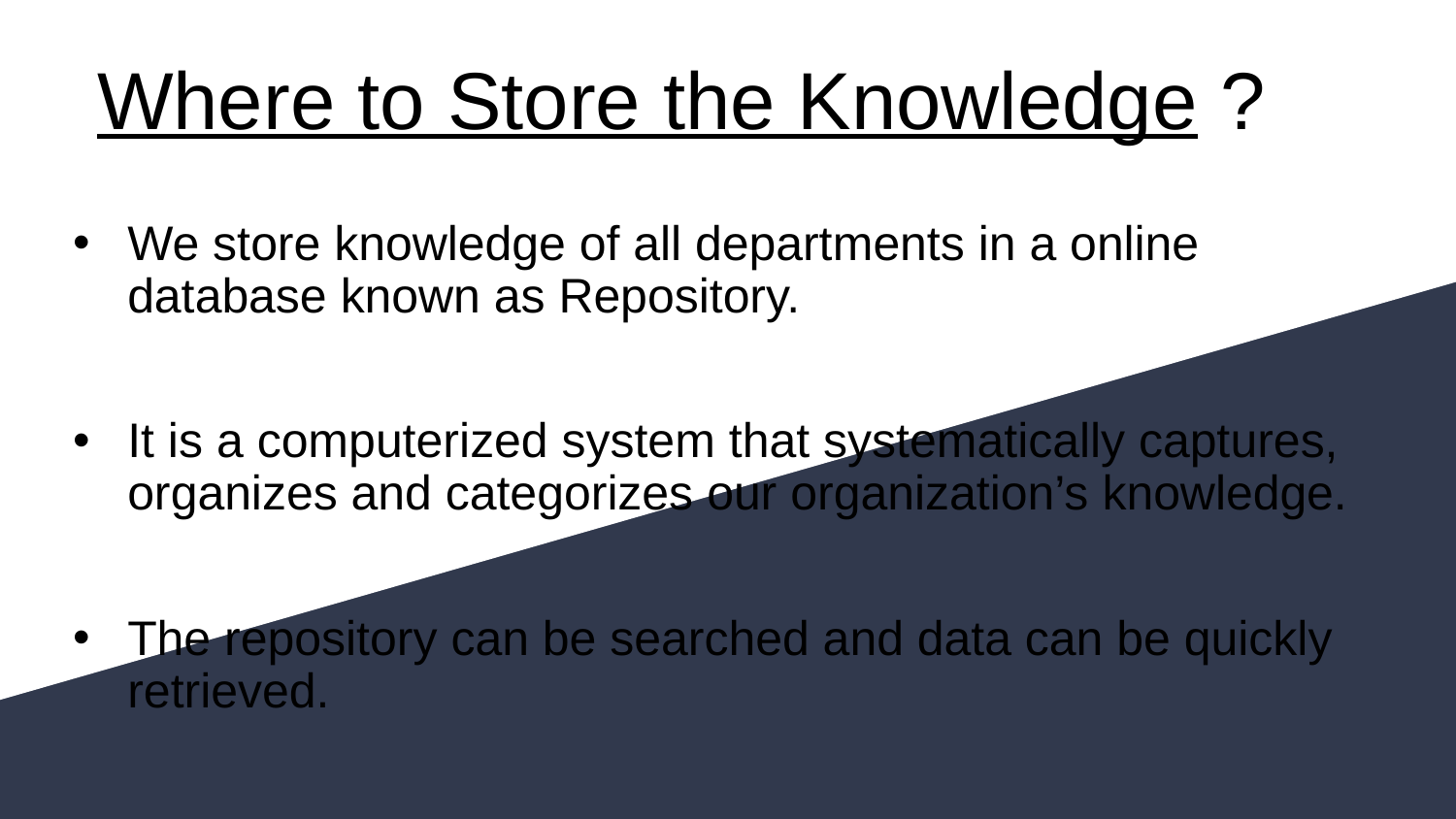

# Where to Store the Knowledge ?
We store knowledge of all departments in a online database known as Repository.

It is a computerized system that systematically captures, organizes and categorizes our organization’s knowledge.

The repository can be searched and data can be quickly retrieved.